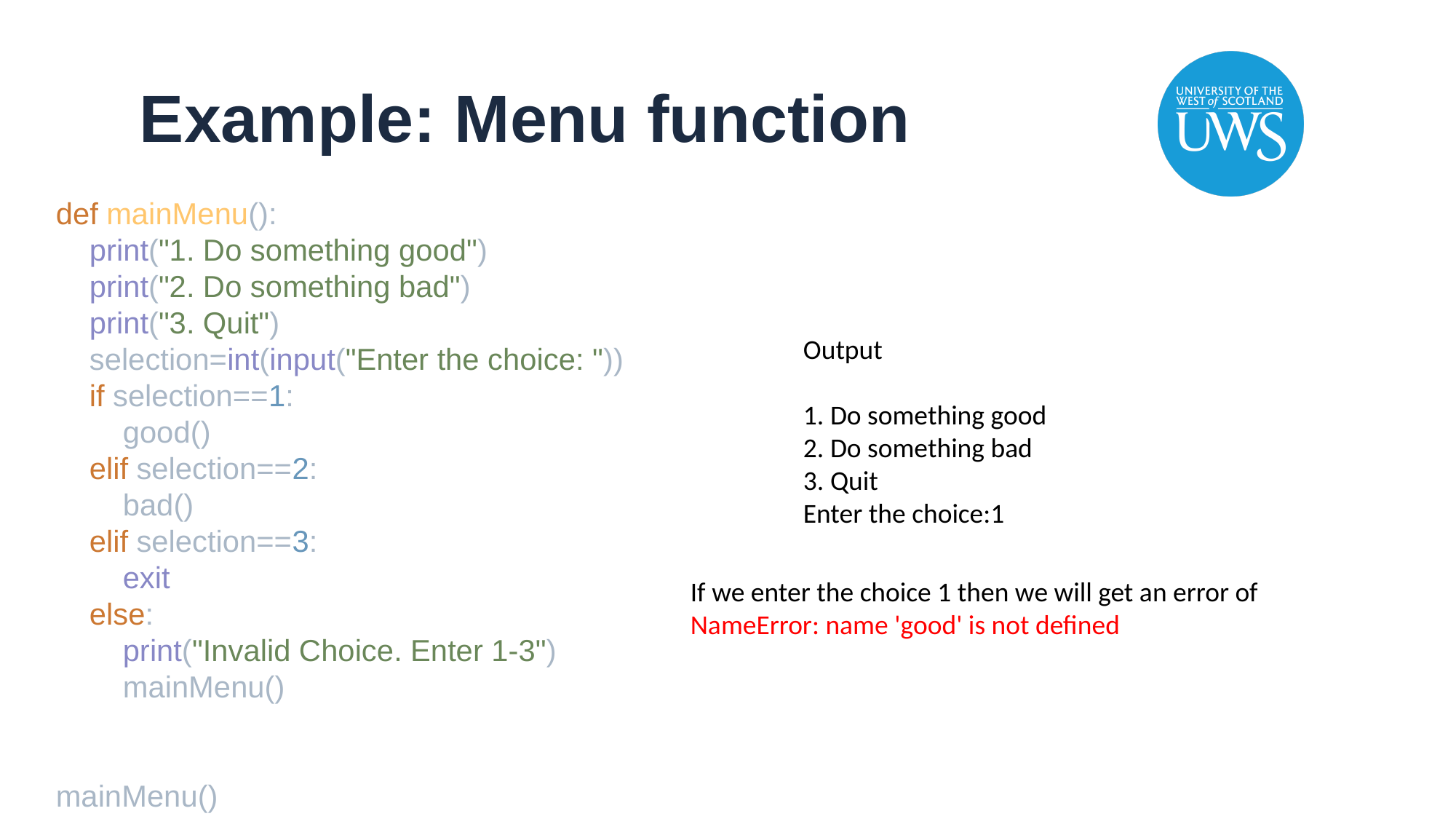

# Example: Menu function
def mainMenu():
    print("1. Do something good")
    print("2. Do something bad")
    print("3. Quit")
    selection=int(input("Enter the choice: "))
    if selection==1:
        good()
    elif selection==2:
        bad()
    elif selection==3:
        exit
    else:
        print("Invalid Choice. Enter 1-3")
        mainMenu()
mainMenu()

Output

1. Do something good
2. Do something bad
3. Quit
Enter the choice:1
If we enter the choice 1 then we will get an error of
NameError: name 'good' is not defined